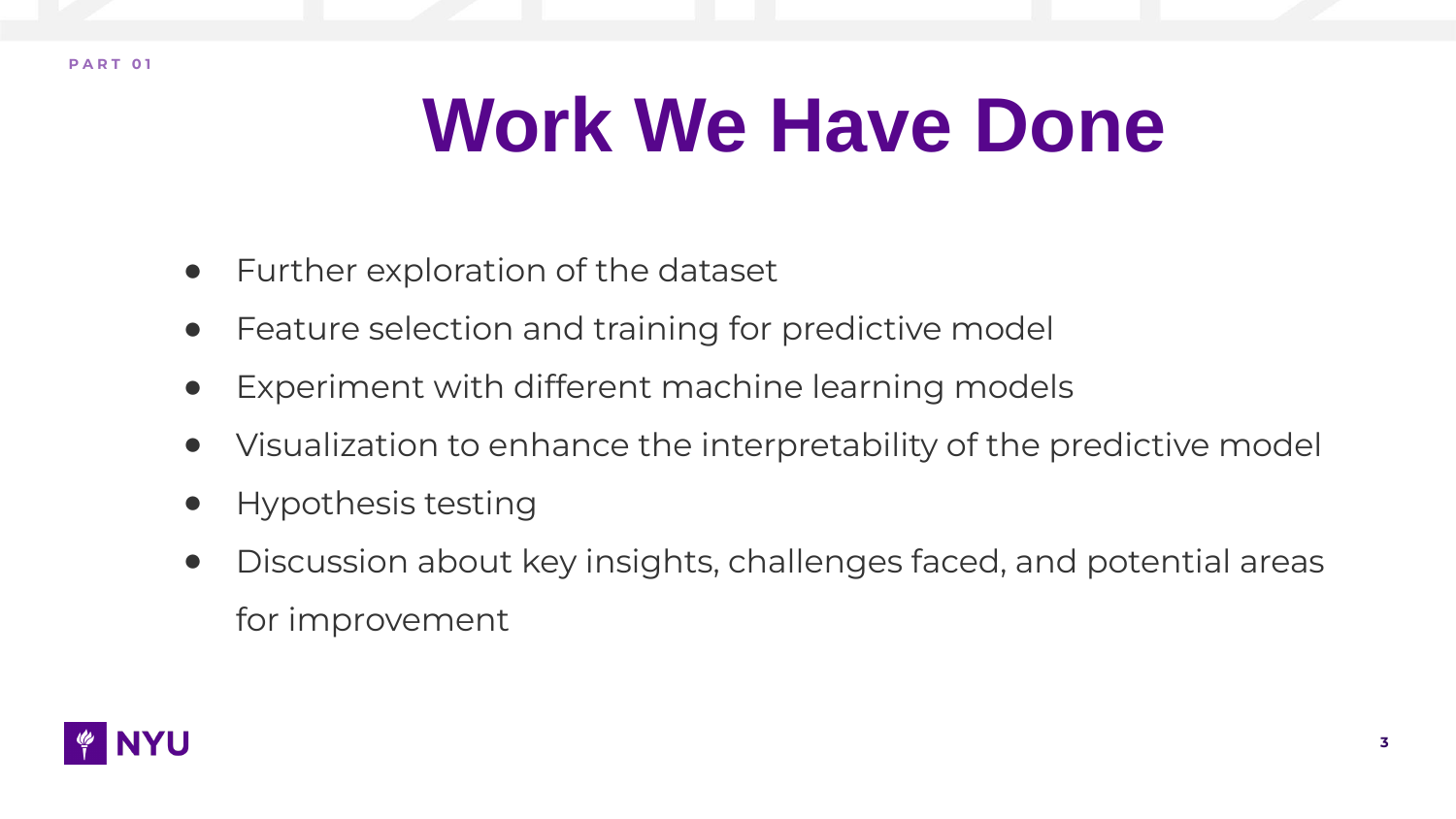

P A R T   0 1
Work We Have Done

Further exploration of the dataset
Feature selection and training for predictive model
Experiment with different machine learning models
Visualization to enhance the interpretability of the predictive model
Hypothesis testing
Discussion about key insights, challenges faced, and potential areas for improvement